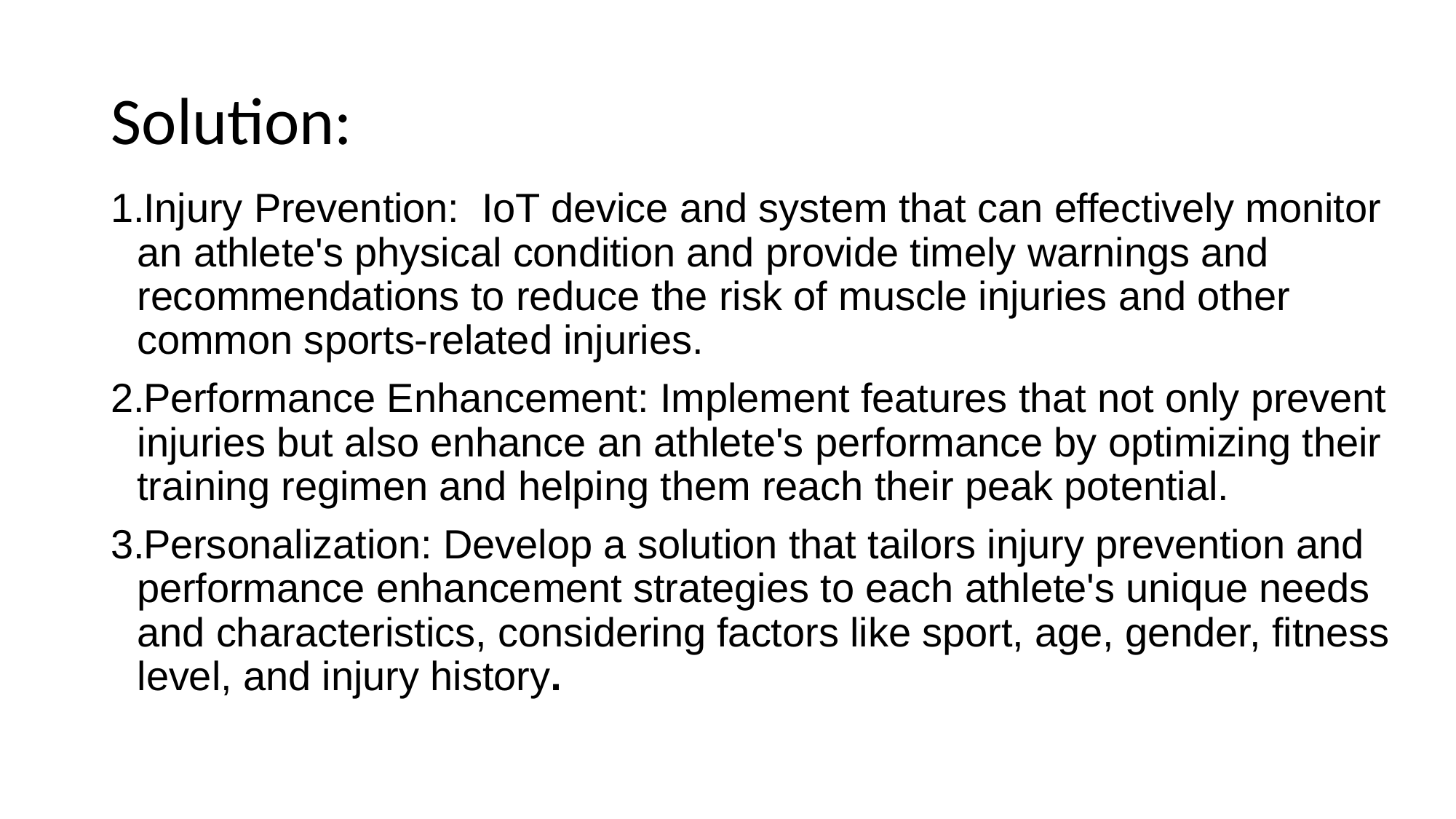

# Solution:
Injury Prevention:  IoT device and system that can effectively monitor an athlete's physical condition and provide timely warnings and recommendations to reduce the risk of muscle injuries and other common sports-related injuries.
Performance Enhancement: Implement features that not only prevent injuries but also enhance an athlete's performance by optimizing their training regimen and helping them reach their peak potential.
Personalization: Develop a solution that tailors injury prevention and performance enhancement strategies to each athlete's unique needs and characteristics, considering factors like sport, age, gender, fitness level, and injury history.